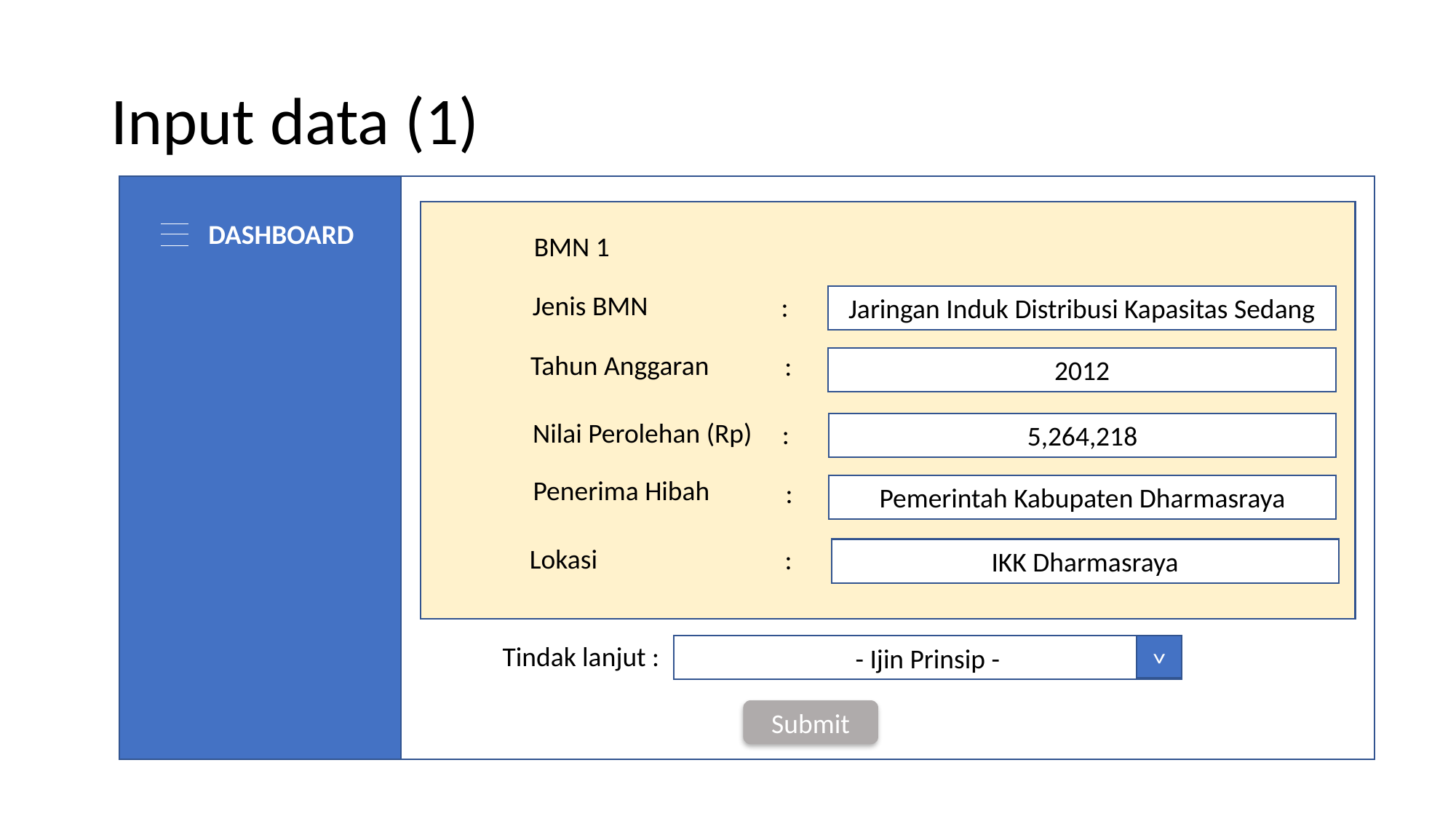

# Input data (1)

DASHBOARD

BMN 1
Jenis BMN
:
Jaringan Induk Distribusi Kapasitas Sedang
Tahun Anggaran
:
2012
Nilai Perolehan (Rp)
:
5,264,218
Penerima Hibah
:
Pemerintah Kabupaten Dharmasraya
Lokasi
:
IKK Dharmasraya
Tindak lanjut :
- Ijin Prinsip -
^
Submit